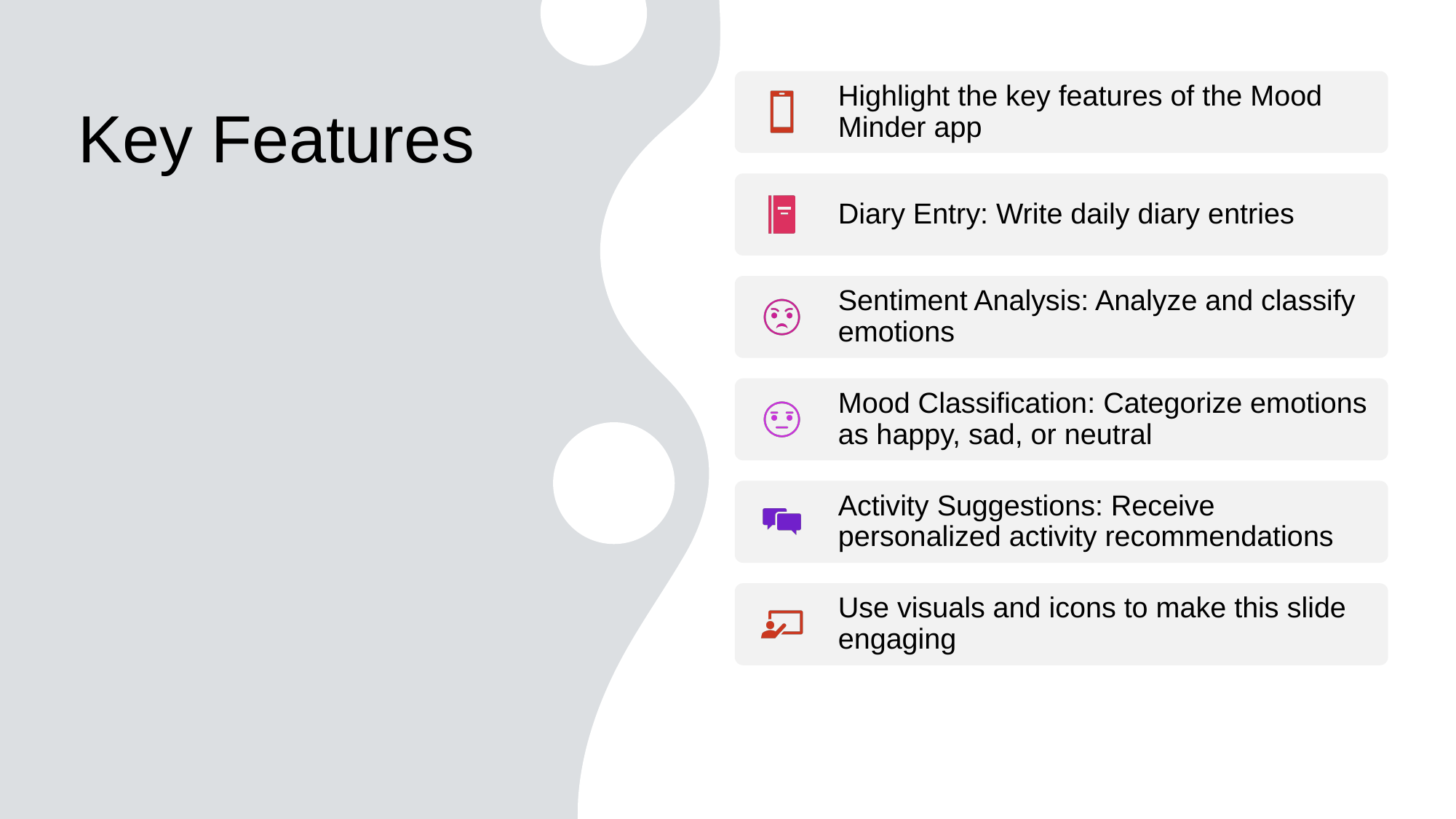

Highlight the key features of the Mood Minder app
Diary Entry: Write daily diary entries
Sentiment Analysis: Analyze and classify emotions
Mood Classification: Categorize emotions as happy, sad, or neutral
Activity Suggestions: Receive personalized activity recommendations
Use visuals and icons to make this slide engaging
# Key Features